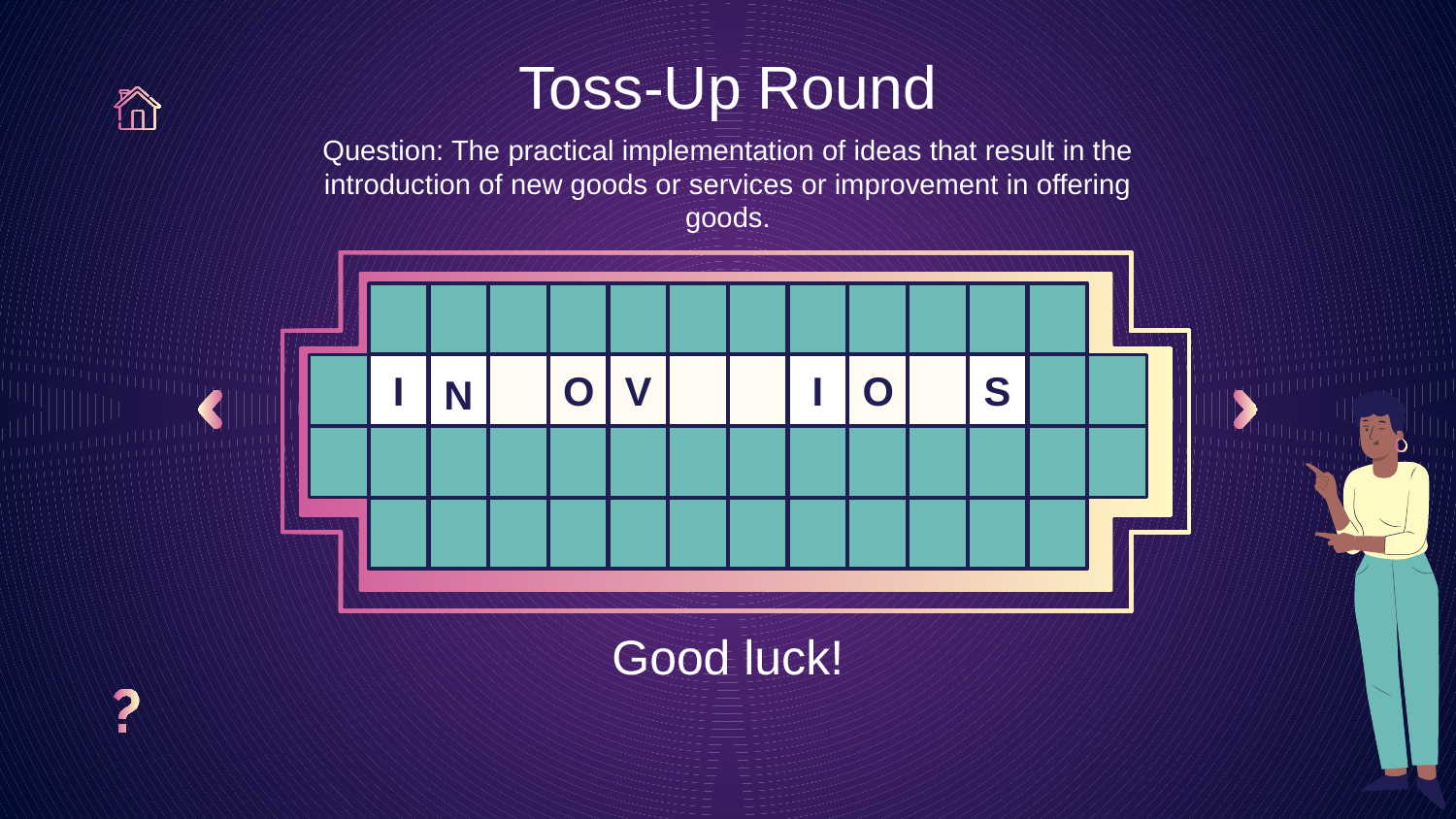

# Toss-Up Round

Question: The practical implementation of ideas that result in the introduction of new goods or services or improvement in offering goods.

I
V

O
S

N

O

I

A
A
C
E
L
K
E

N
O
O
T
H
E
R

Good luck!